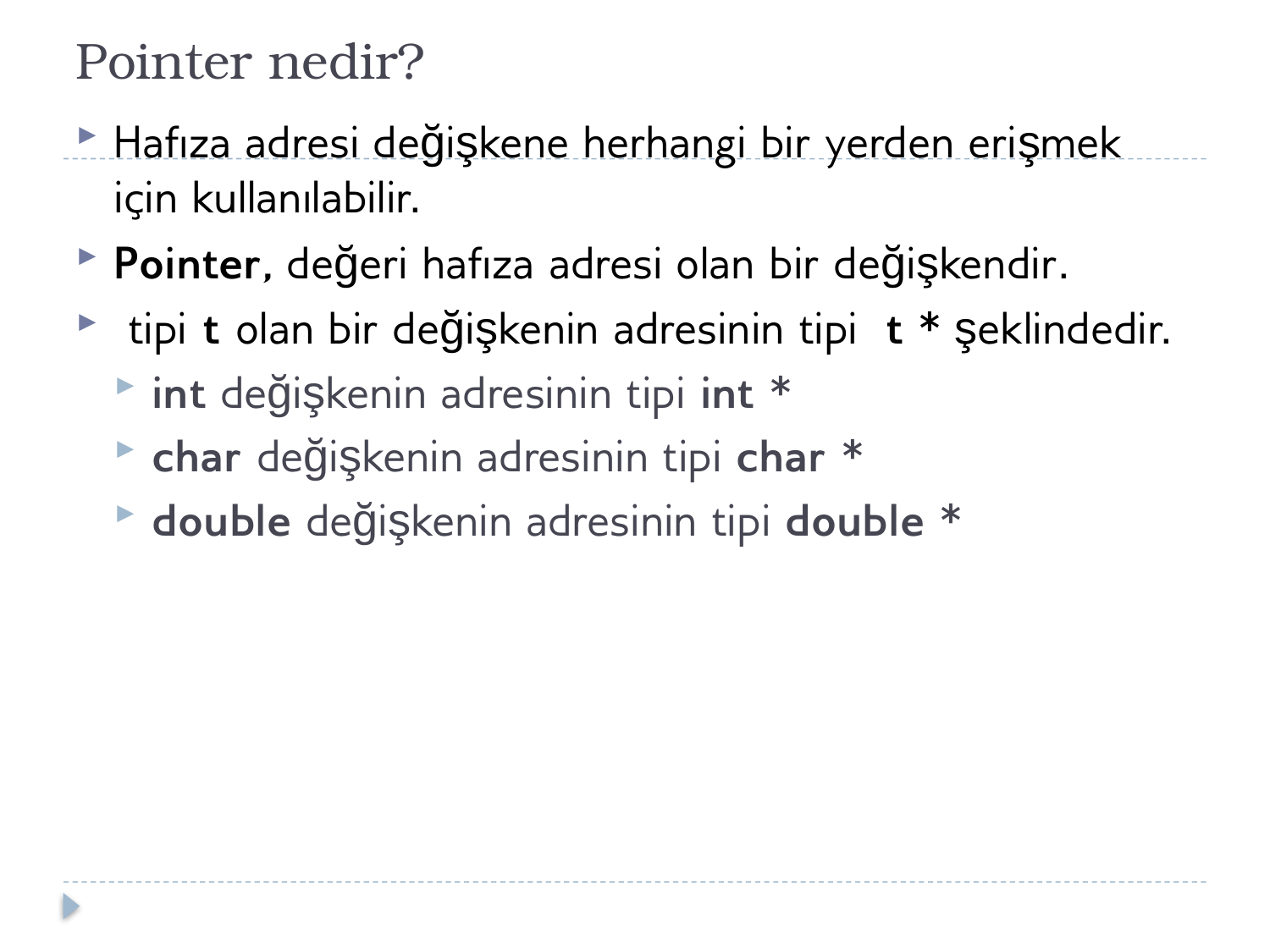

# Pointer nedir?
Hafıza adresi değişkene herhangi bir yerden erişmek için kullanılabilir.
Pointer, değeri hafıza adresi olan bir değişkendir.
 tipi t olan bir değişkenin adresinin tipi  t * şeklindedir.
int değişkenin adresinin tipi int *
char değişkenin adresinin tipi char *
double değişkenin adresinin tipi double *